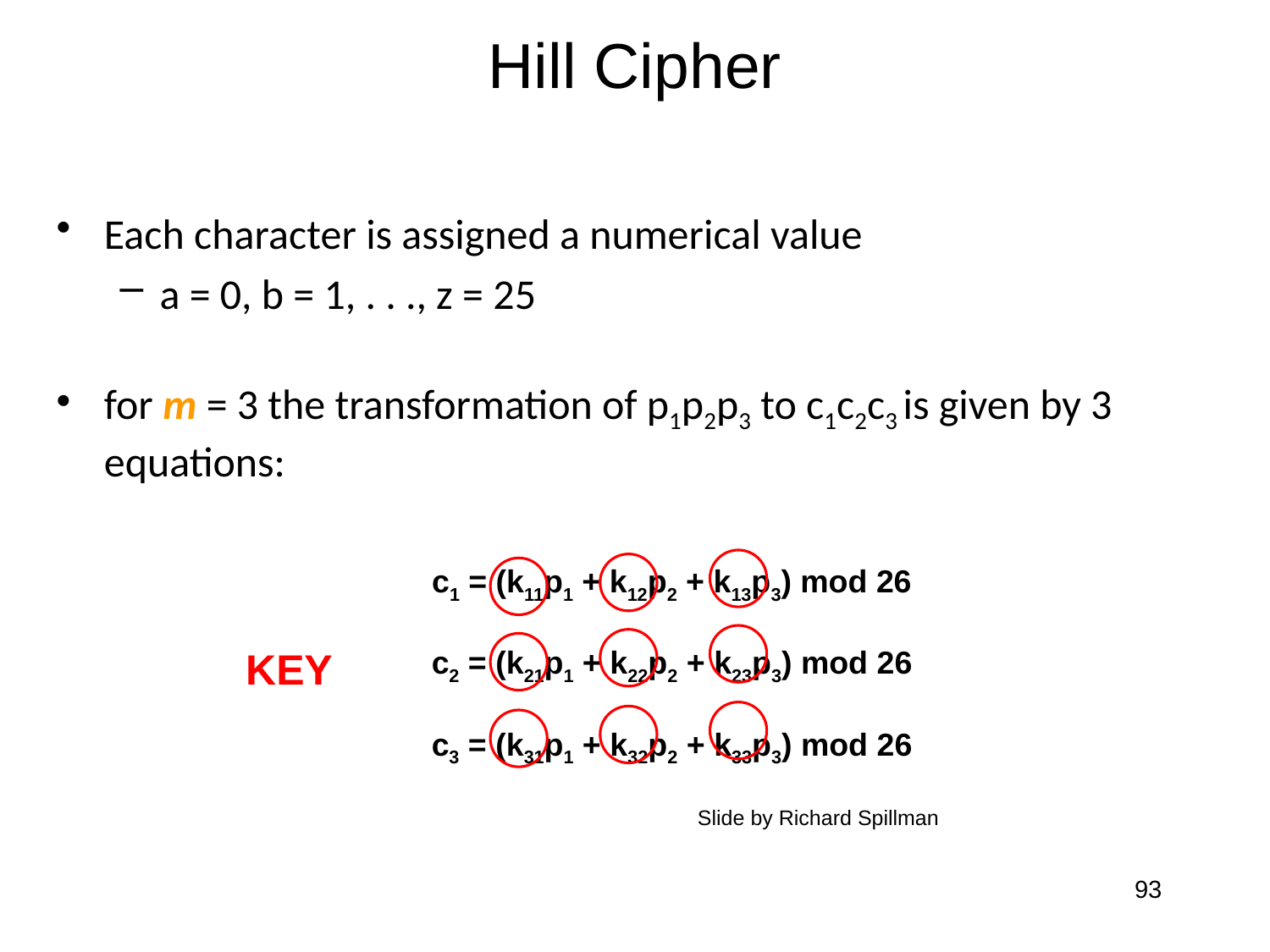

# Hill Cipher
Each character is assigned a numerical value
a = 0, b = 1, . . ., z = 25
for m = 3 the transformation of p1p2p3 to c1c2c3 is given by 3 equations:

KEY
c1 = (k11p1 + k12p2 + k13p3) mod 26

c2 = (k21p1 + k22p2 + k23p3) mod 26

c3 = (k31p1 + k32p2 + k33p3) mod 26
Slide by Richard Spillman
93